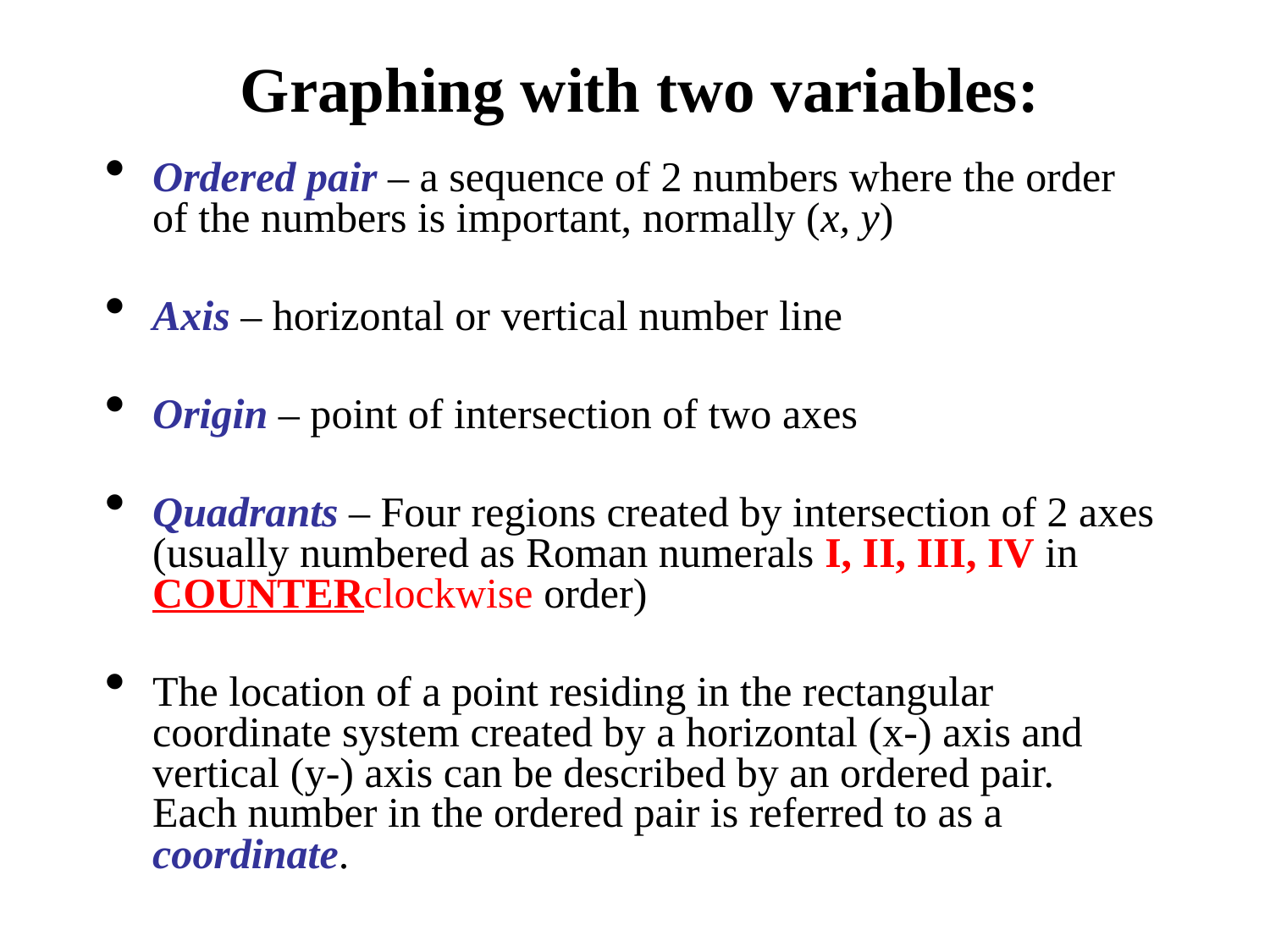

# Graphing with two variables:
Ordered pair – a sequence of 2 numbers where the order of the numbers is important, normally (x, y)

Axis – horizontal or vertical number line

Origin – point of intersection of two axes

Quadrants – Four regions created by intersection of 2 axes (usually numbered as Roman numerals I, II, III, IV in COUNTERclockwise order)

The location of a point residing in the rectangular coordinate system created by a horizontal (x-) axis and vertical (y-) axis can be described by an ordered pair.  Each number in the ordered pair is referred to as a coordinate.